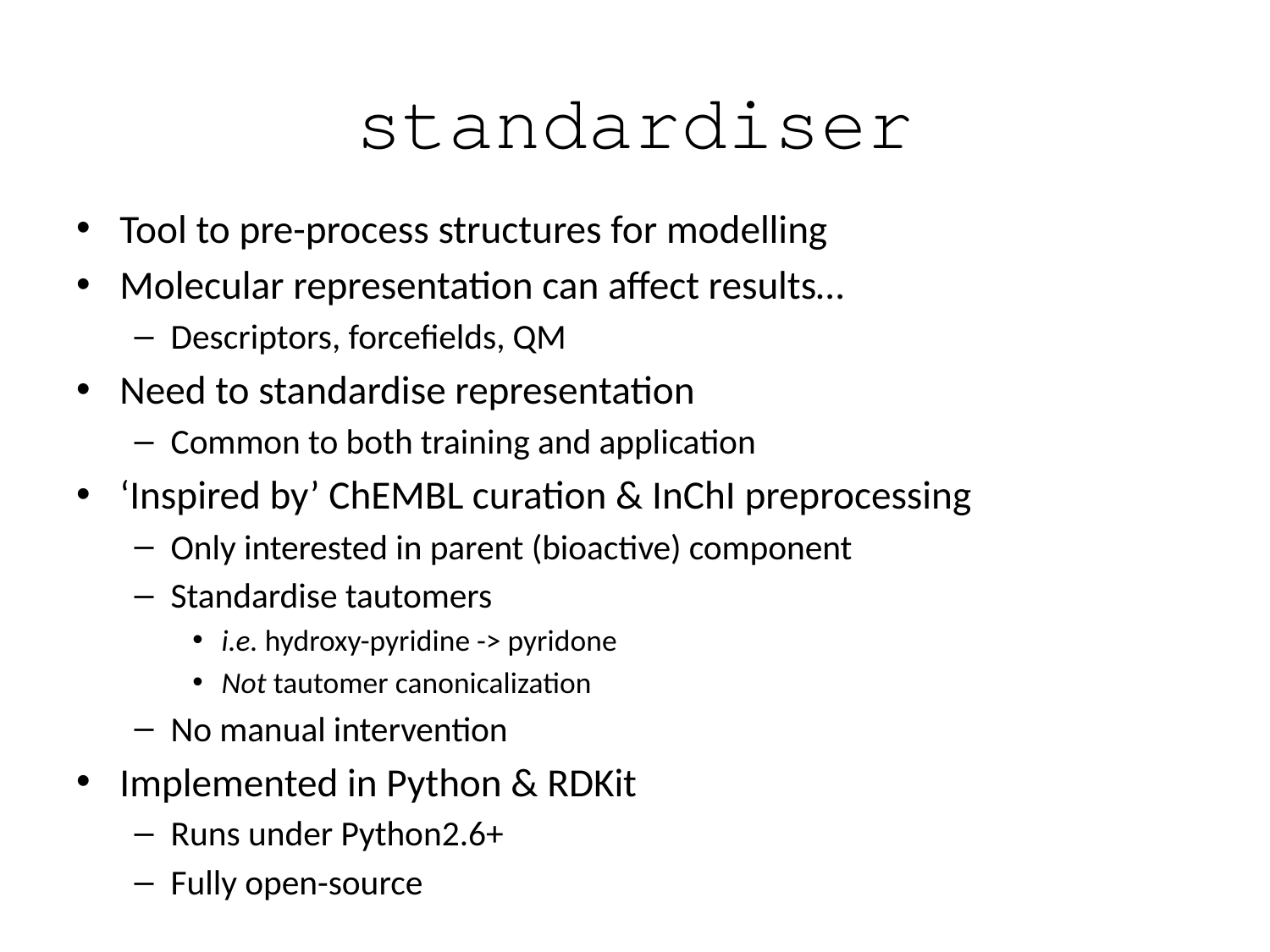

# standardiser
Tool to pre-process structures for modelling
Molecular representation can affect results…
Descriptors, forcefields, QM
Need to standardise representation
Common to both training and application
‘Inspired by’ ChEMBL curation & InChI preprocessing
Only interested in parent (bioactive) component
Standardise tautomers
i.e. hydroxy-pyridine -> pyridone
Not tautomer canonicalization
No manual intervention
Implemented in Python & RDKit
Runs under Python2.6+
Fully open-source